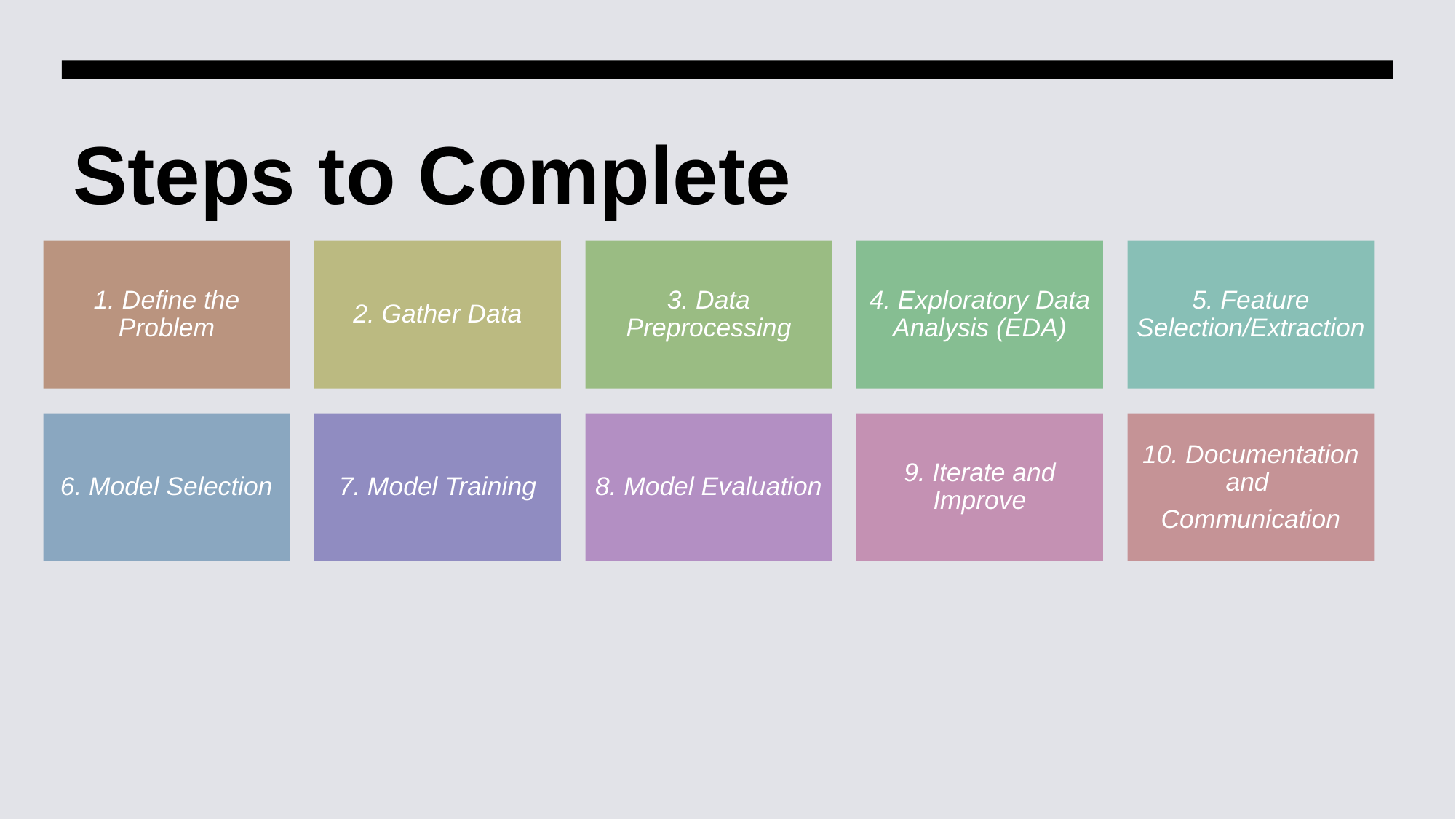

# Steps to Complete
1. Define the Problem
2. Gather Data
3. Data Preprocessing
4. Exploratory Data Analysis (EDA)
5. Feature Selection/Extraction
6. Model Selection
7. Model Training
8. Model Evaluation
9. Iterate and Improve
10. Documentation and
Communication